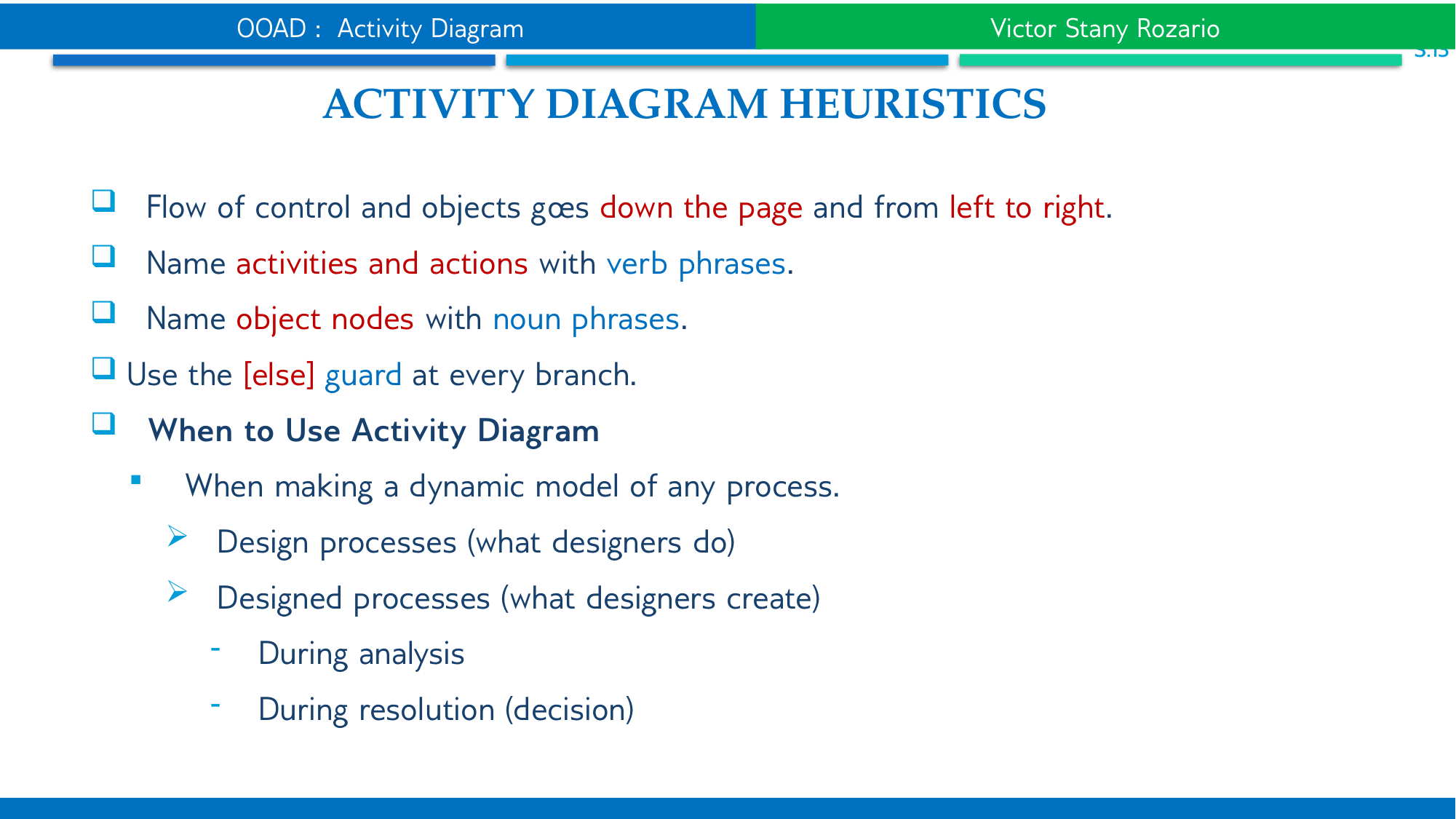

OOAD :  Activity Diagram
Victor Stany Rozario
 S.13

Activity diagram heuristics
  Flow of control and objects goes down the page and from left to right.
  Name activities and actions with verb phrases.
  Name object nodes with noun phrases.
Use the [else] guard at every branch.
  When to Use Activity Diagram
  When making a dynamic model of any process.
  Design processes (what designers do)
  Designed processes (what designers create)
  During analysis
  During resolution (decision)